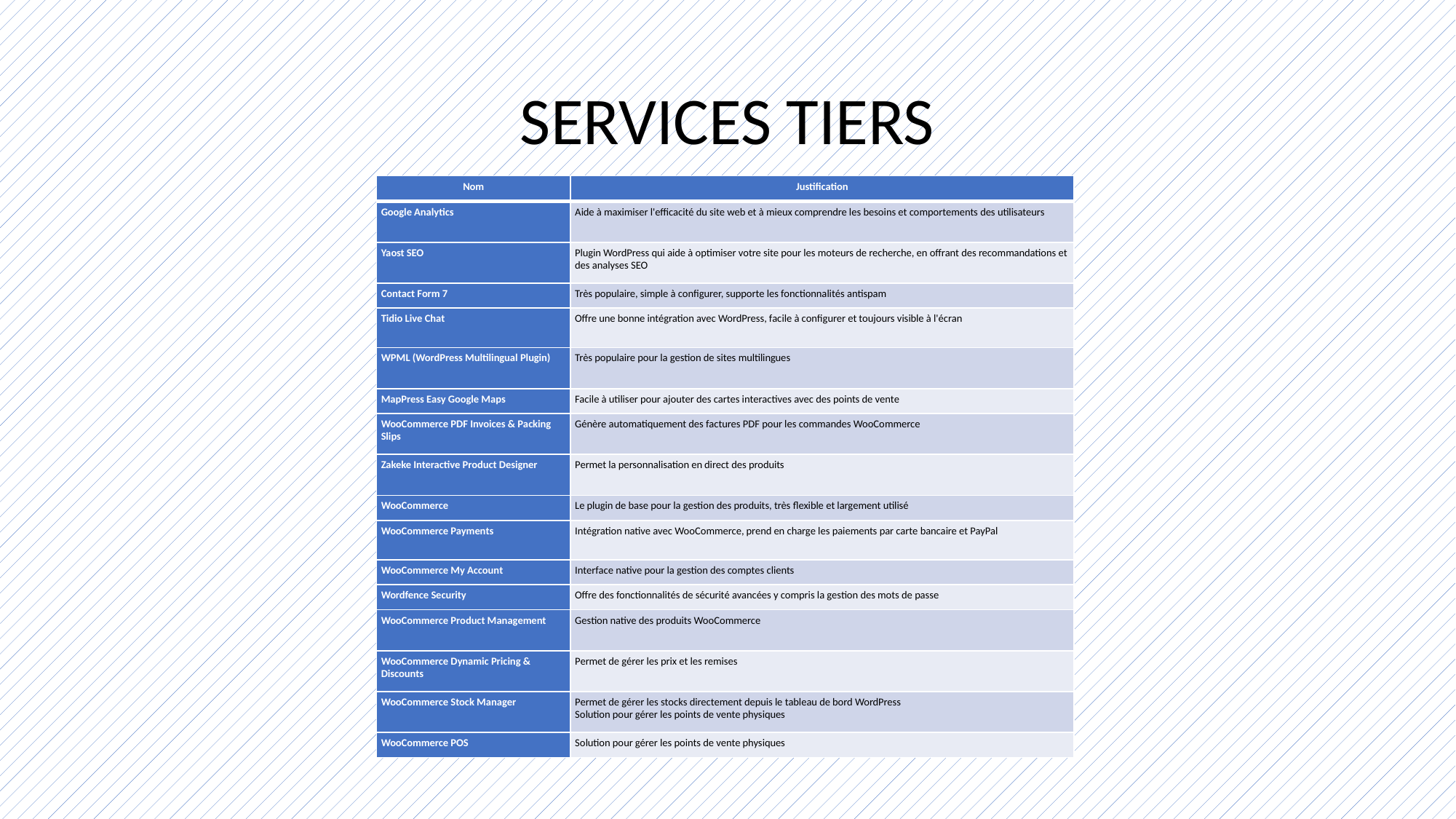

# SERVICES TIERS
| Nom | Justification |
| --- | --- |
| Google Analytics | Aide à maximiser l'efficacité du site web et à mieux comprendre les besoins et comportements des utilisateurs |
| Yaost SEO | Plugin WordPress qui aide à optimiser votre site pour les moteurs de recherche, en offrant des recommandations et des analyses SEO |
| Contact Form 7 | Très populaire, simple à configurer, supporte les fonctionnalités antispam |
| Tidio Live Chat | Offre une bonne intégration avec WordPress, facile à configurer et toujours visible à l'écran |
| WPML (WordPress Multilingual Plugin) | Très populaire pour la gestion de sites multilingues |
| MapPress Easy Google Maps | Facile à utiliser pour ajouter des cartes interactives avec des points de vente |
| WooCommerce PDF Invoices & Packing Slips | Génère automatiquement des factures PDF pour les commandes WooCommerce |
| Zakeke Interactive Product Designer | Permet la personnalisation en direct des produits |
| WooCommerce | Le plugin de base pour la gestion des produits, très flexible et largement utilisé |
| WooCommerce Payments | Intégration native avec WooCommerce, prend en charge les paiements par carte bancaire et PayPal |
| WooCommerce My Account | Interface native pour la gestion des comptes clients |
| Wordfence Security | Offre des fonctionnalités de sécurité avancées y compris la gestion des mots de passe |
| WooCommerce Product Management | Gestion native des produits WooCommerce |
| WooCommerce Dynamic Pricing & Discounts | Permet de gérer les prix et les remises |
| WooCommerce Stock Manager | Permet de gérer les stocks directement depuis le tableau de bord WordPress Solution pour gérer les points de vente physiques |
| WooCommerce POS | Solution pour gérer les points de vente physiques |